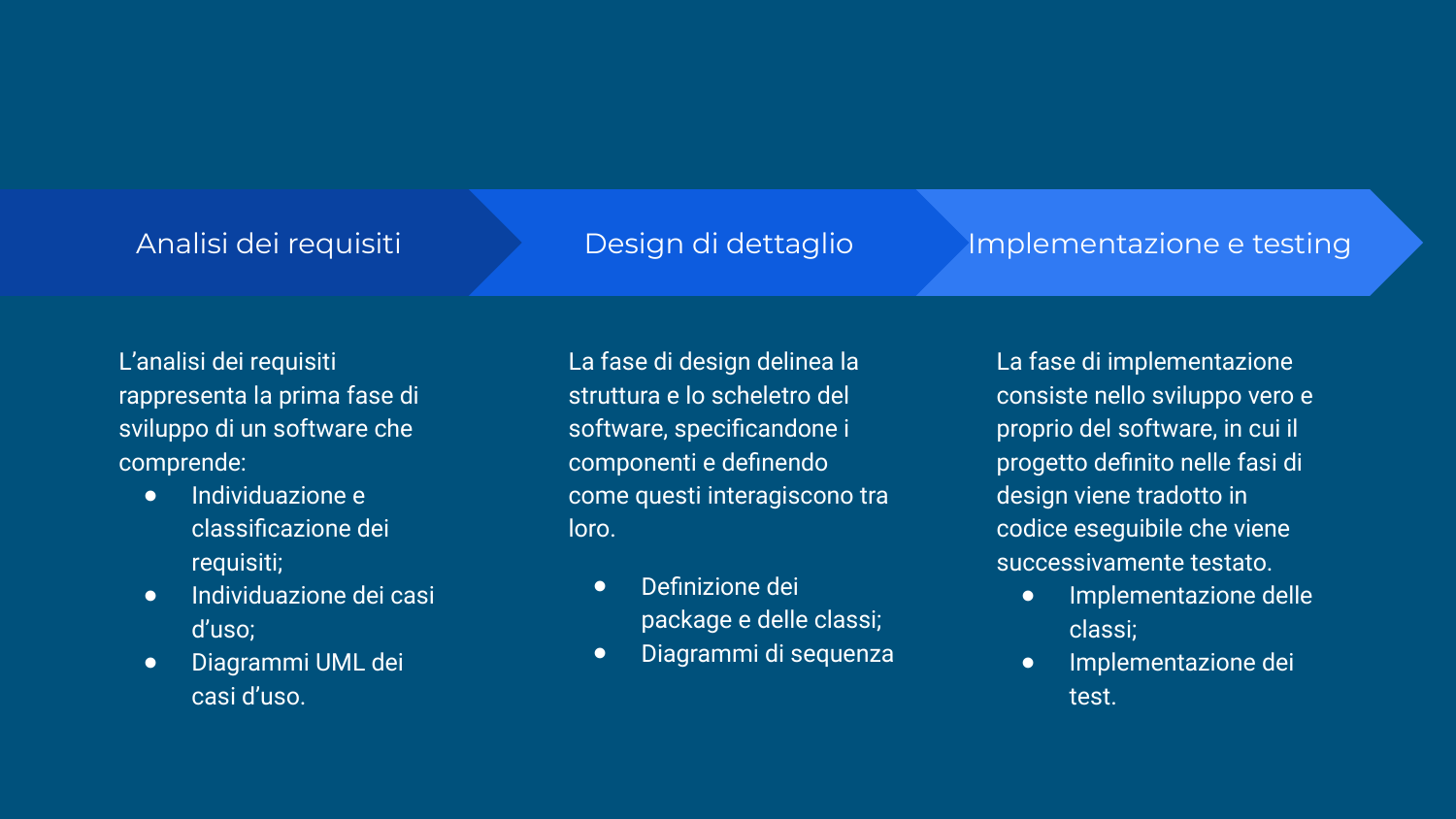

Design di dettaglio
La fase di design delinea la struttura e lo scheletro del software, specificandone i componenti e definendo come questi interagiscono tra loro.
Definizione dei package e delle classi;
Diagrammi di sequenza
Implementazione e testing
La fase di implementazione consiste nello sviluppo vero e proprio del software, in cui il progetto definito nelle fasi di design viene tradotto in codice eseguibile che viene successivamente testato.
Implementazione delle classi;
Implementazione dei test.
Analisi dei requisiti
L’analisi dei requisiti rappresenta la prima fase di sviluppo di un software che comprende:
Individuazione e classificazione dei requisiti;
Individuazione dei casi d’uso;
Diagrammi UML dei casi d’uso.